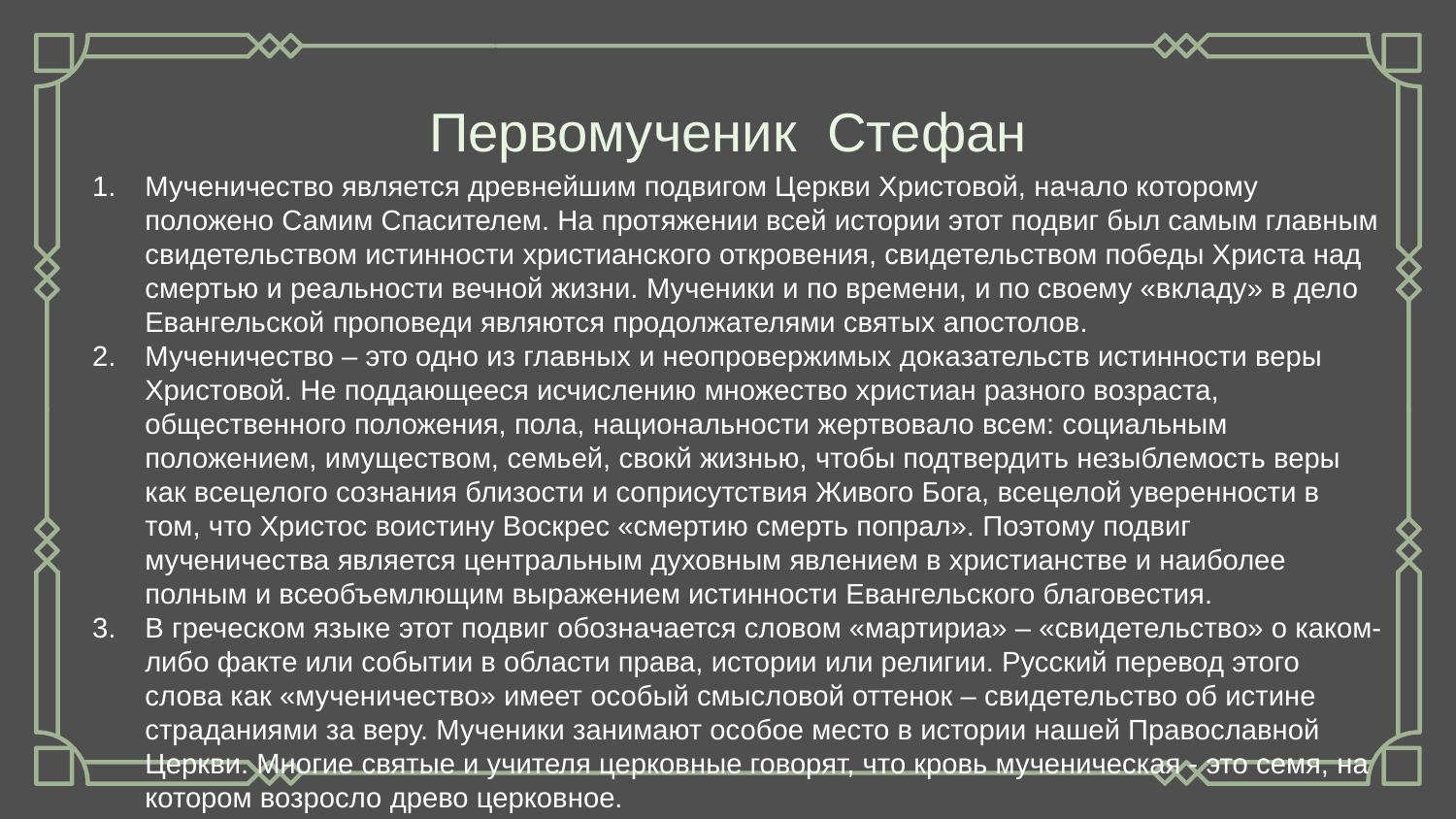

# Первомученик  Стефан
Мученичество является древнейшим подвигом Церкви Христовой, начало которому положено Самим Спасителем. На протяжении всей истории этот подвиг был самым главным свидетельством истинности христианского откровения, свидетельством победы Христа над смертью и реальности вечной жизни. Мученики и по времени, и по своему «вкладу» в дело Евангельской проповеди являются продолжателями святых апостолов.
Мученичество – это одно из главных и неопровержимых доказательств истинности веры Христовой. Не поддающееся исчислению множество христиан разного возраста, общественного положения, пола, национальности жертвовало всем: социальным положением, имуществом, семьей, свокй жизнью, чтобы подтвердить незыблемость веры как всецелого сознания близости и соприсутствия Живого Бога, всецелой уверенности в том, что Христос воистину Воскрес «смертию смерть попрал». Поэтому подвиг мученичества является центральным духовным явлением в христианстве и наиболее полным и всеобъемлющим выражением истинности Евангельского благовестия.
В греческом языке этот подвиг обозначается словом «мартириа» – «свидетельство» о каком-либо факте или событии в области права, истории или религии. Русский перевод этого слова как «мученичество» имеет особый смысловой оттенок – свидетельство об истине страданиями за веру. Мученики занимают особое место в истории нашей Православной Церкви. Многие святые и учителя церковные говорят, что кровь мученическая - это семя, на котором возросло древо церковное.

|  |  |
| --- | --- |
|  |  |
|  |  |
|  |  |
|  |  |
|  |  |
You can visit our sister projects: